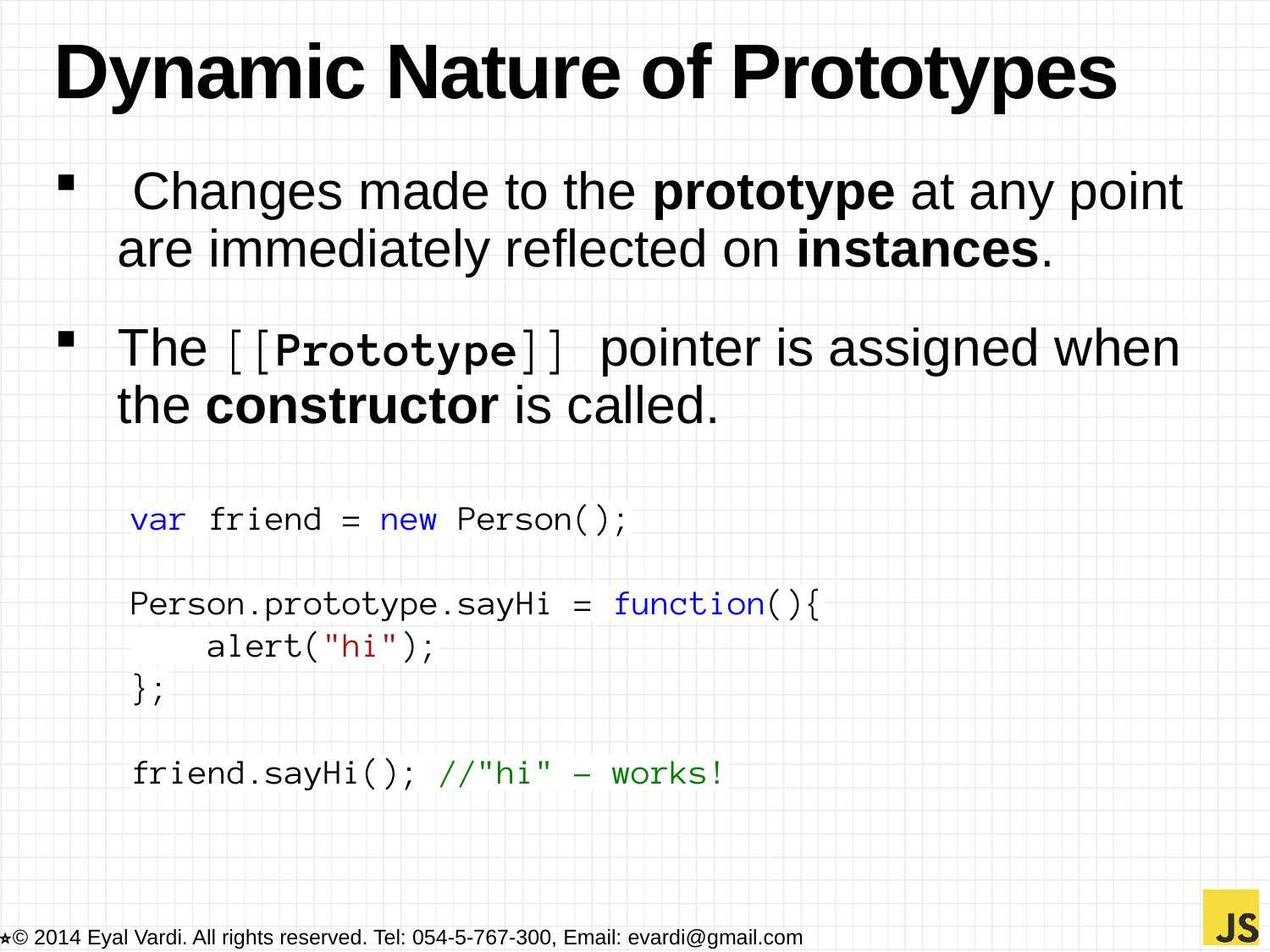

# Dynamic Nature of Prototypes
 Changes made to the prototype at any point are immediately reflected on instances.

The [[Prototype]] pointer is assigned when the constructor is called.
var friend = new Person();

Person.prototype.sayHi = function(){
    alert("hi");
};

friend.sayHi(); //"hi" - works!